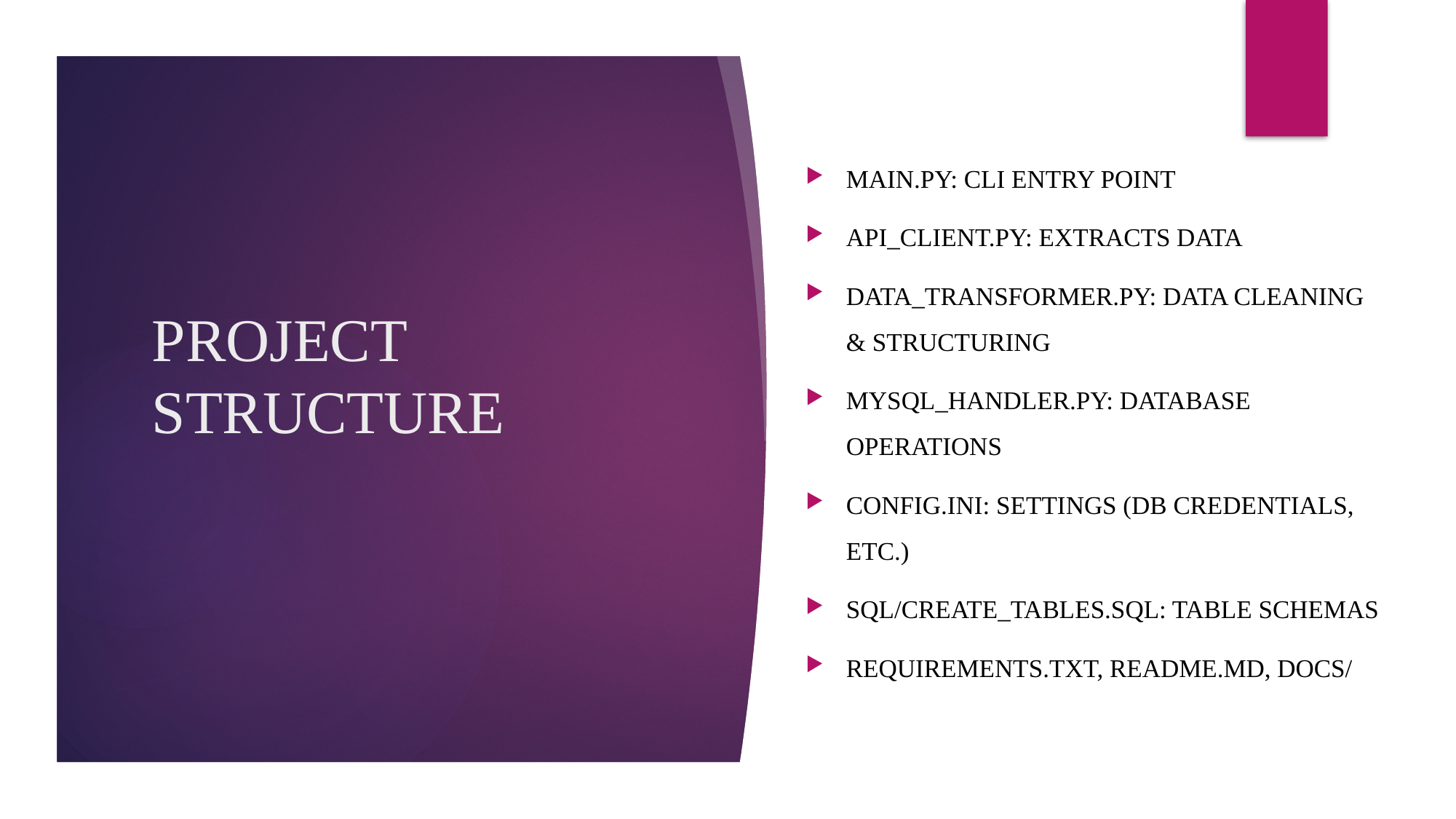

main.py: CLI entry point
api_client.py: Extracts data
data_transformer.py: Data cleaning & structuring
mysql_handler.py: Database operations
config.ini: Settings (DB credentials, etc.)
sql/create_tables.sql: Table schemas
requirements.txt, README.md, docs/

# PROJECT STRUCTURE